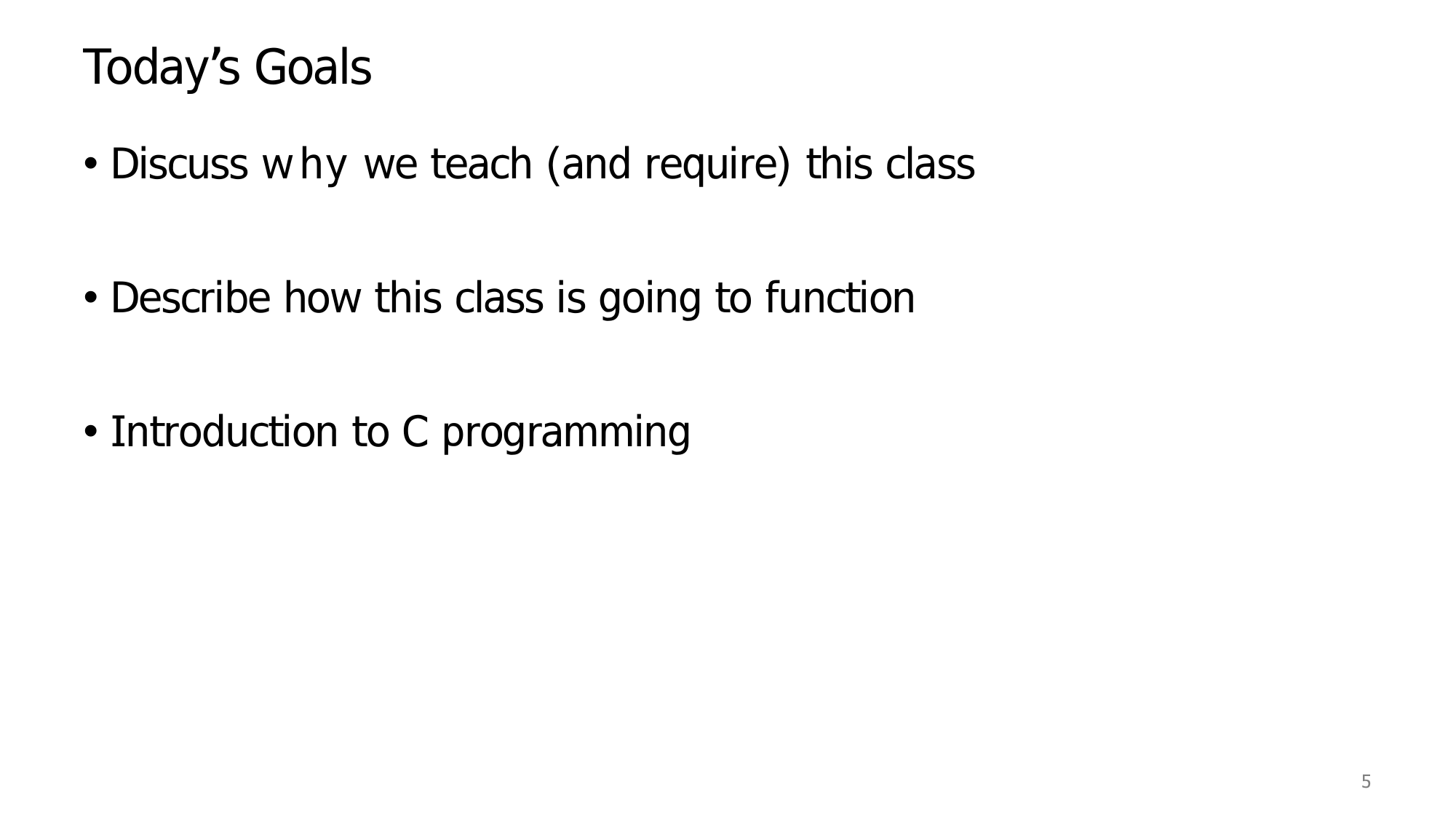

# Today’s Goals
Discuss why we teach (and require) this class

Describe how this class is going to function

Introduction to C programming
5